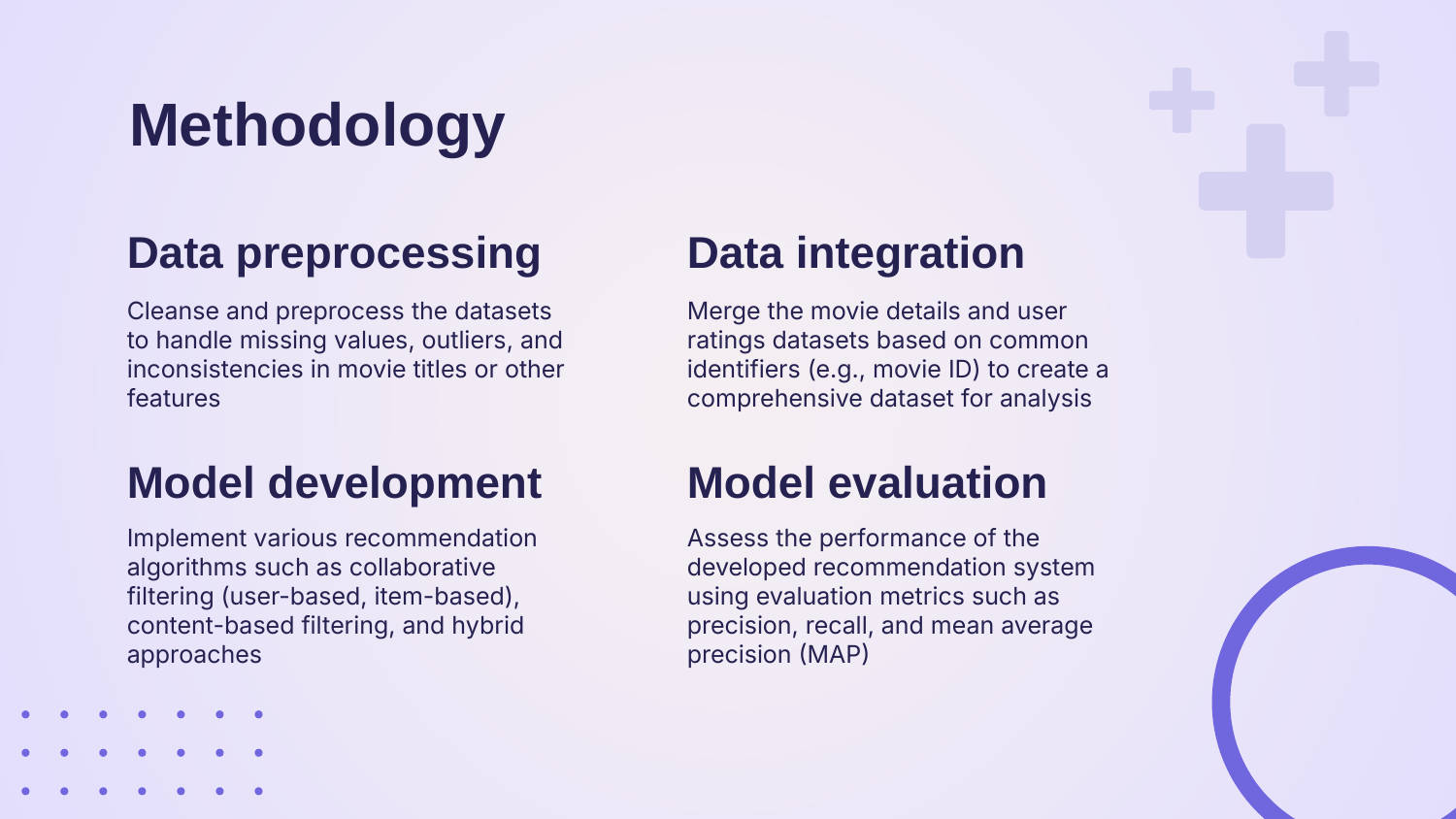

# Methodology
Data preprocessing
Data integration
Cleanse and preprocess the datasets to handle missing values, outliers, and inconsistencies in movie titles or other features
Merge the movie details and user ratings datasets based on common identifiers (e.g., movie ID) to create a comprehensive dataset for analysis
Model development
Model evaluation
Implement various recommendation algorithms such as collaborative filtering (user-based, item-based), content-based filtering, and hybrid approaches
Assess the performance of the developed recommendation system using evaluation metrics such as precision, recall, and mean average precision (MAP)